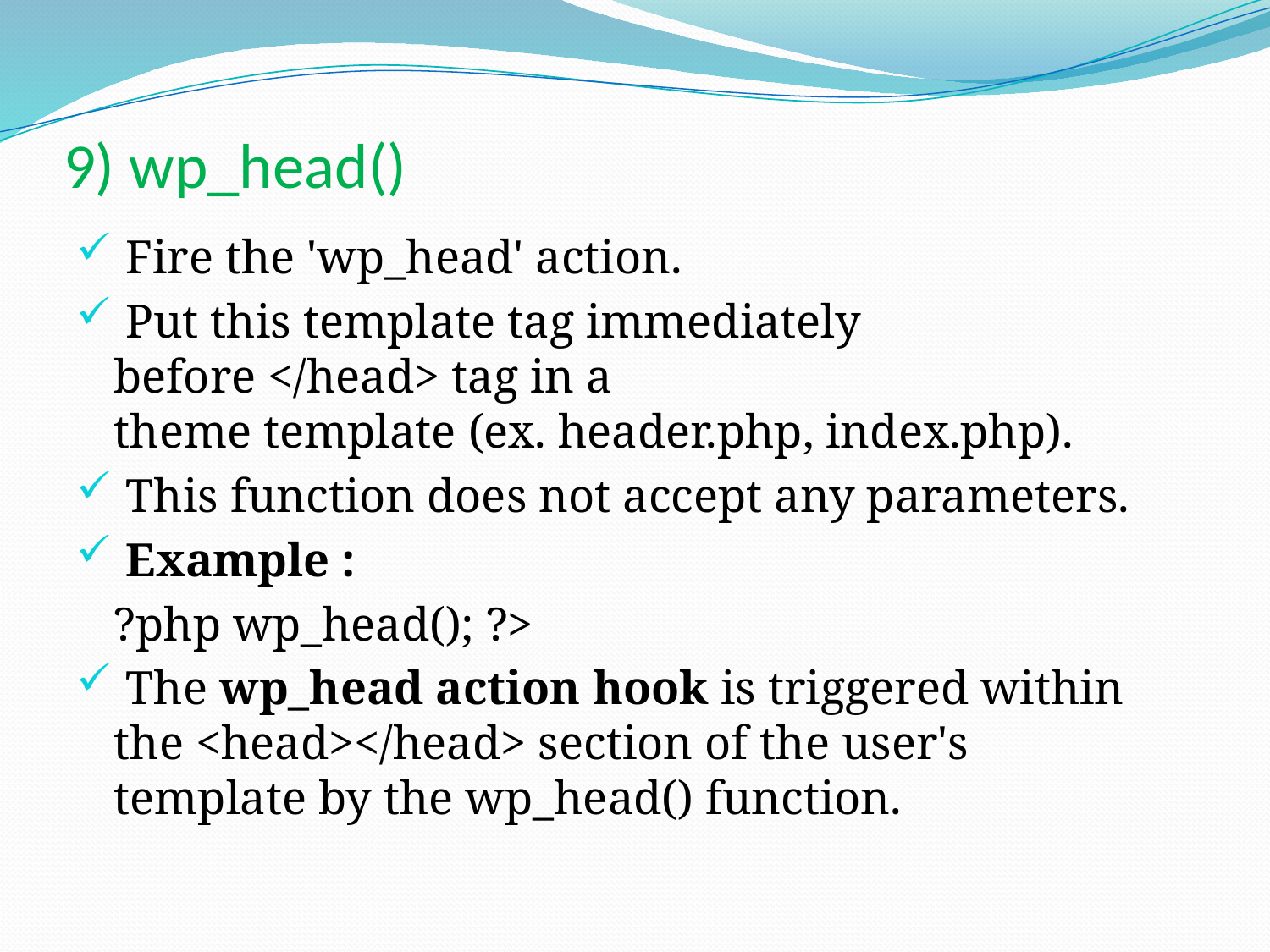

# 9) wp_head()
 Fire the 'wp_head' action.
 Put this template tag immediately before </head> tag in a theme template (ex. header.php, index.php).
 This function does not accept any parameters.
 Example :
	?php wp_head(); ?>
 The wp_head action hook is triggered within the <head></head> section of the user's template by the wp_head() function.